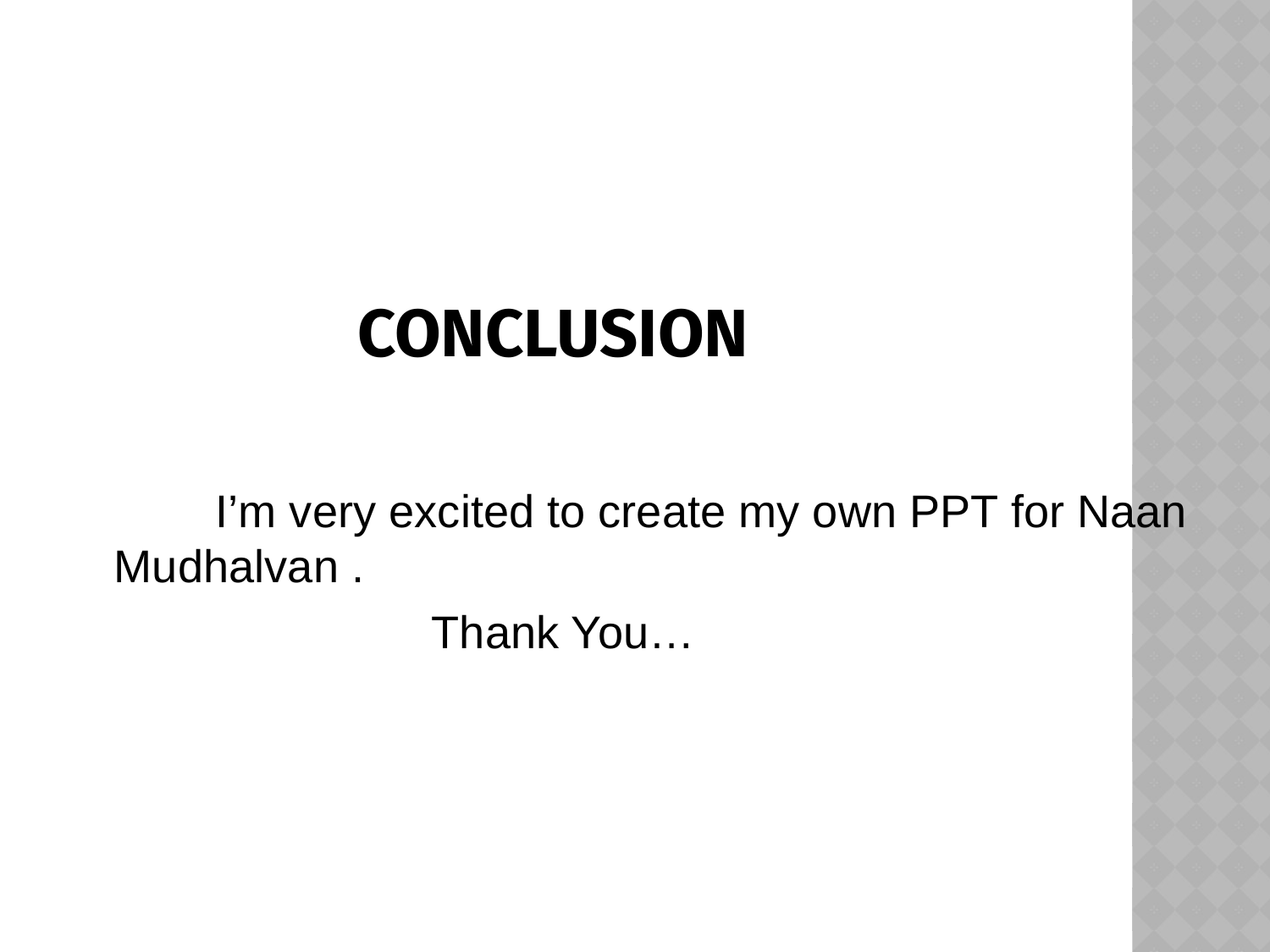

# Conclusion
           I’m very excited to create my own PPT for Naan Mudhalvan .
                            Thank You…